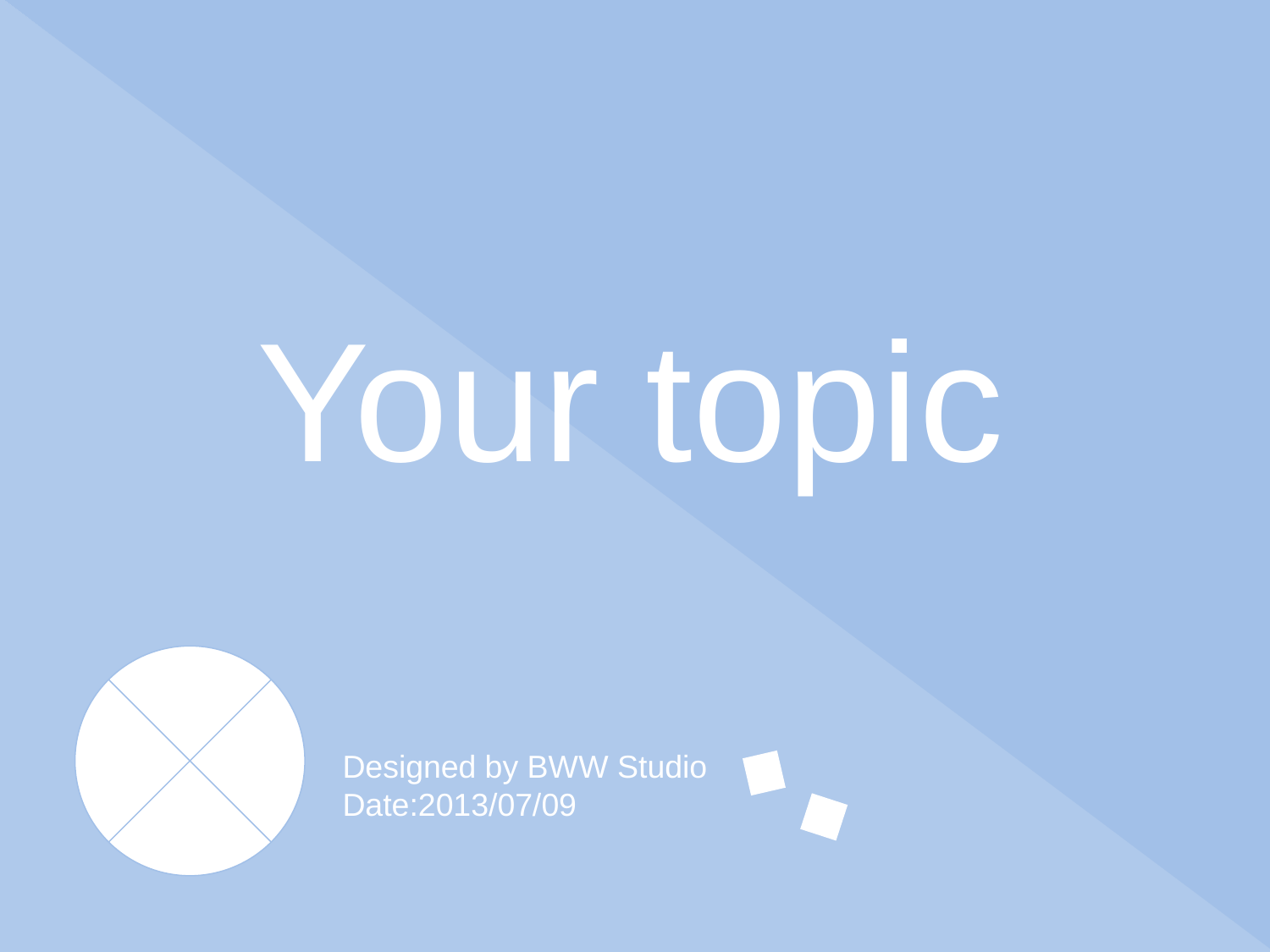

Your topic

Designed by BWW Studio
Date:2013/07/09